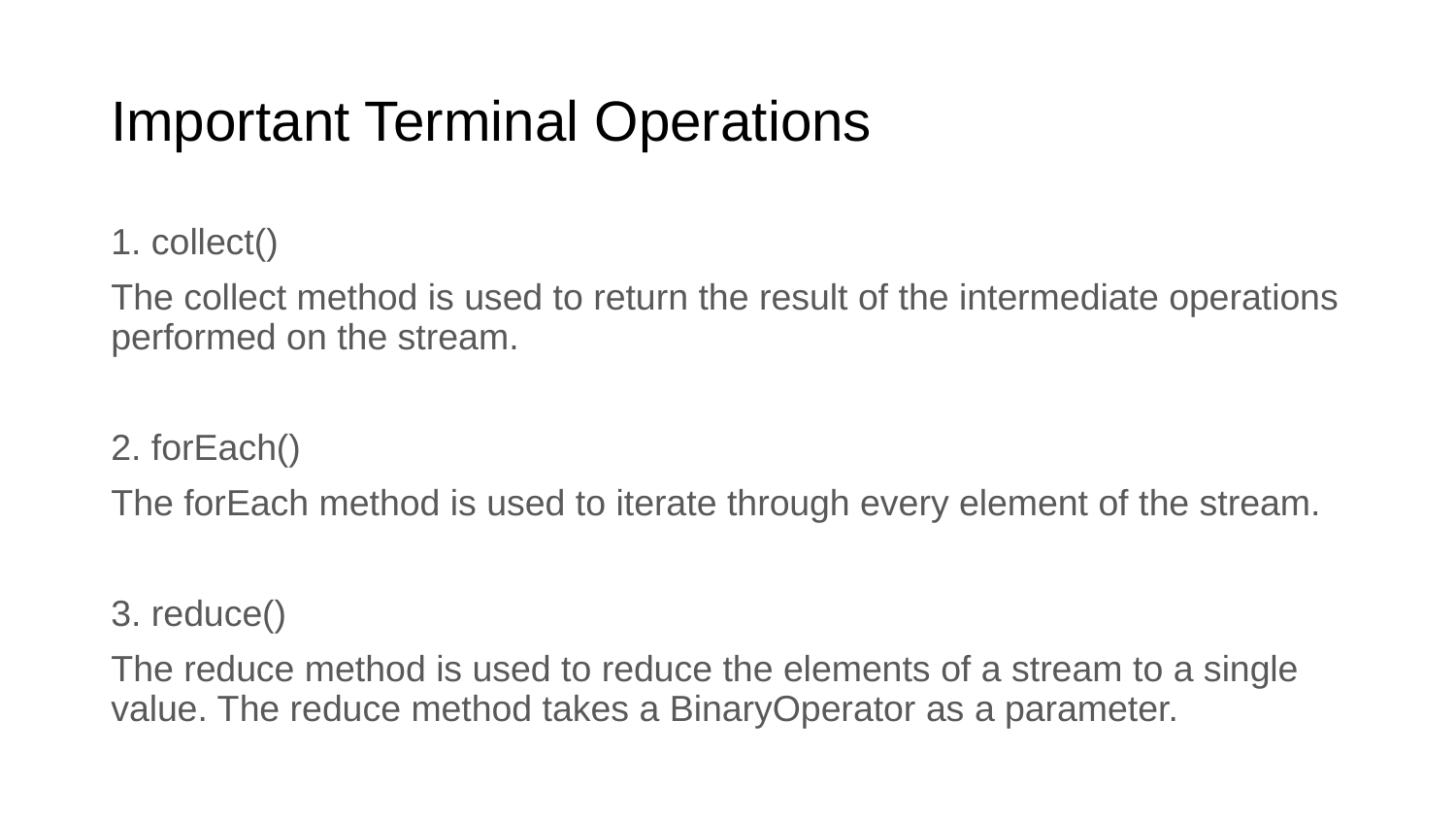

# Important Terminal Operations
1. collect()
The collect method is used to return the result of the intermediate operations performed on the stream.

2. forEach()
The forEach method is used to iterate through every element of the stream.

3. reduce()
The reduce method is used to reduce the elements of a stream to a single value. The reduce method takes a BinaryOperator as a parameter.